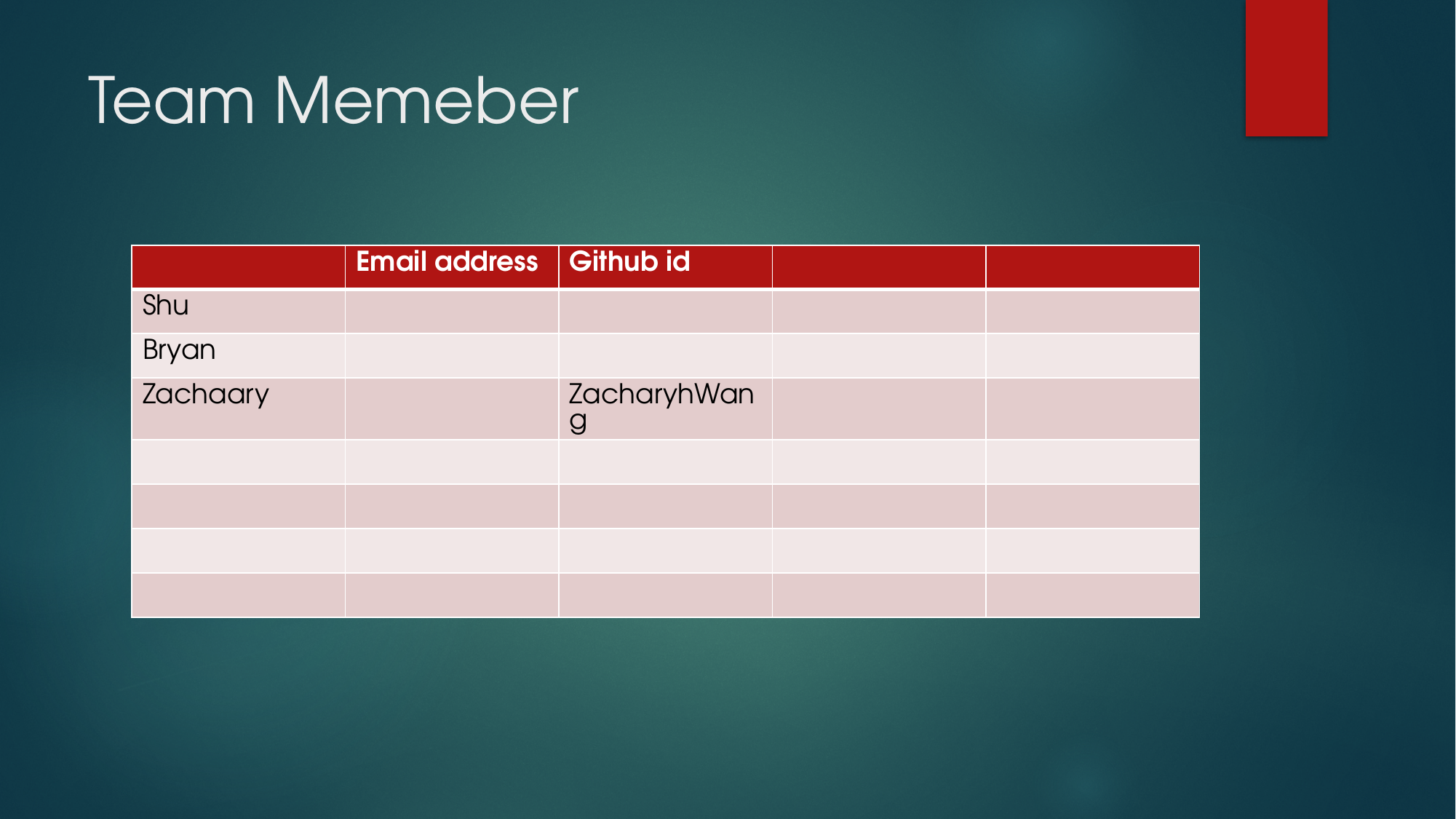

# Team Memeber
|  | Email address | Github id |  |  |
| --- | --- | --- | --- | --- |
| Shu |  |  |  |  |
| Bryan |  |  |  |  |
| Zachaary |  | ZacharyhWang |  |  |
|  |  |  |  |  |
|  |  |  |  |  |
|  |  |  |  |  |
|  |  |  |  |  |